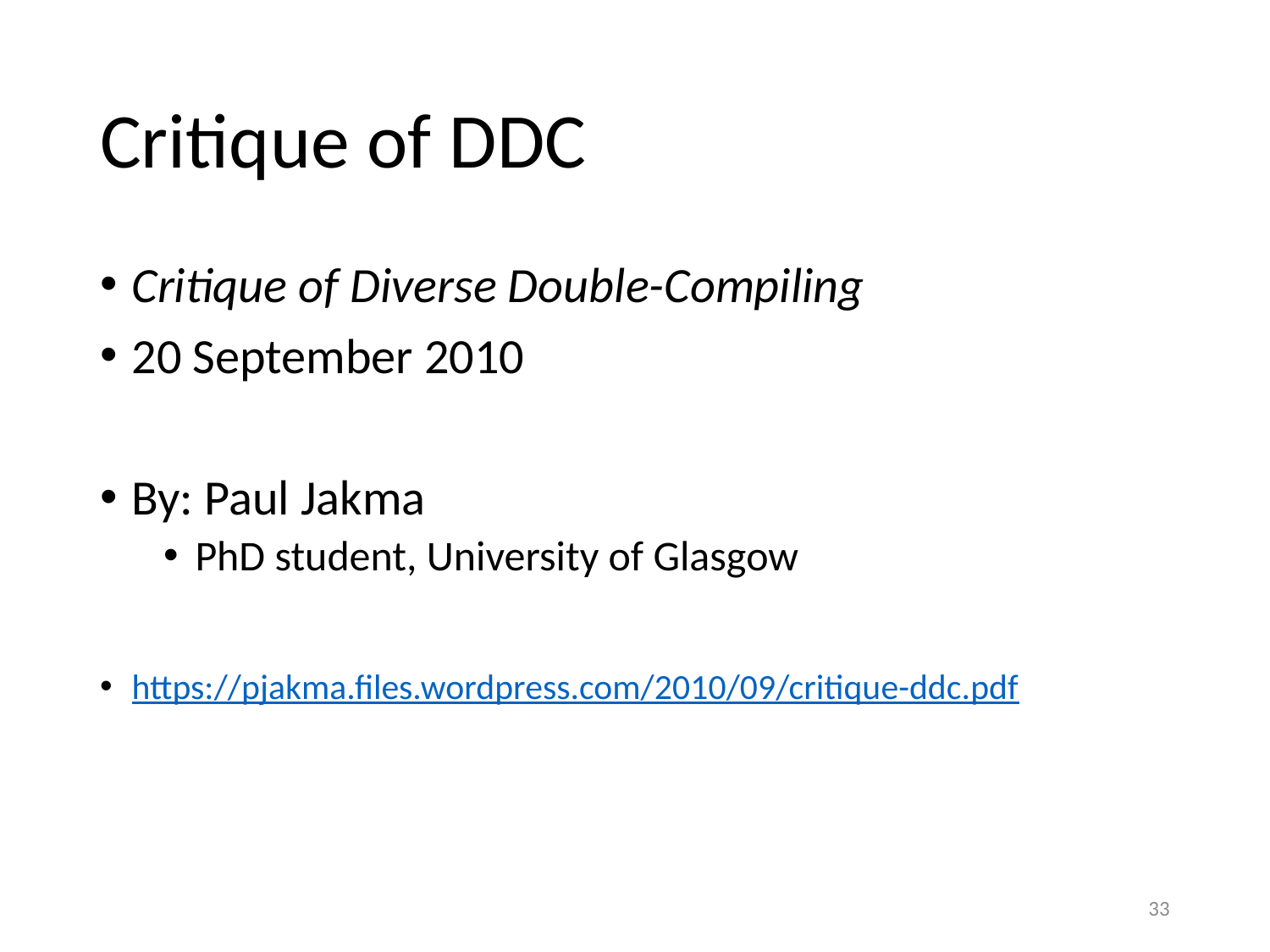

# Critique of DDC
Critique of Diverse Double-Compiling
20 September 2010

By: Paul Jakma
PhD student, University of Glasgow

https://pjakma.files.wordpress.com/2010/09/critique-ddc.pdf
33